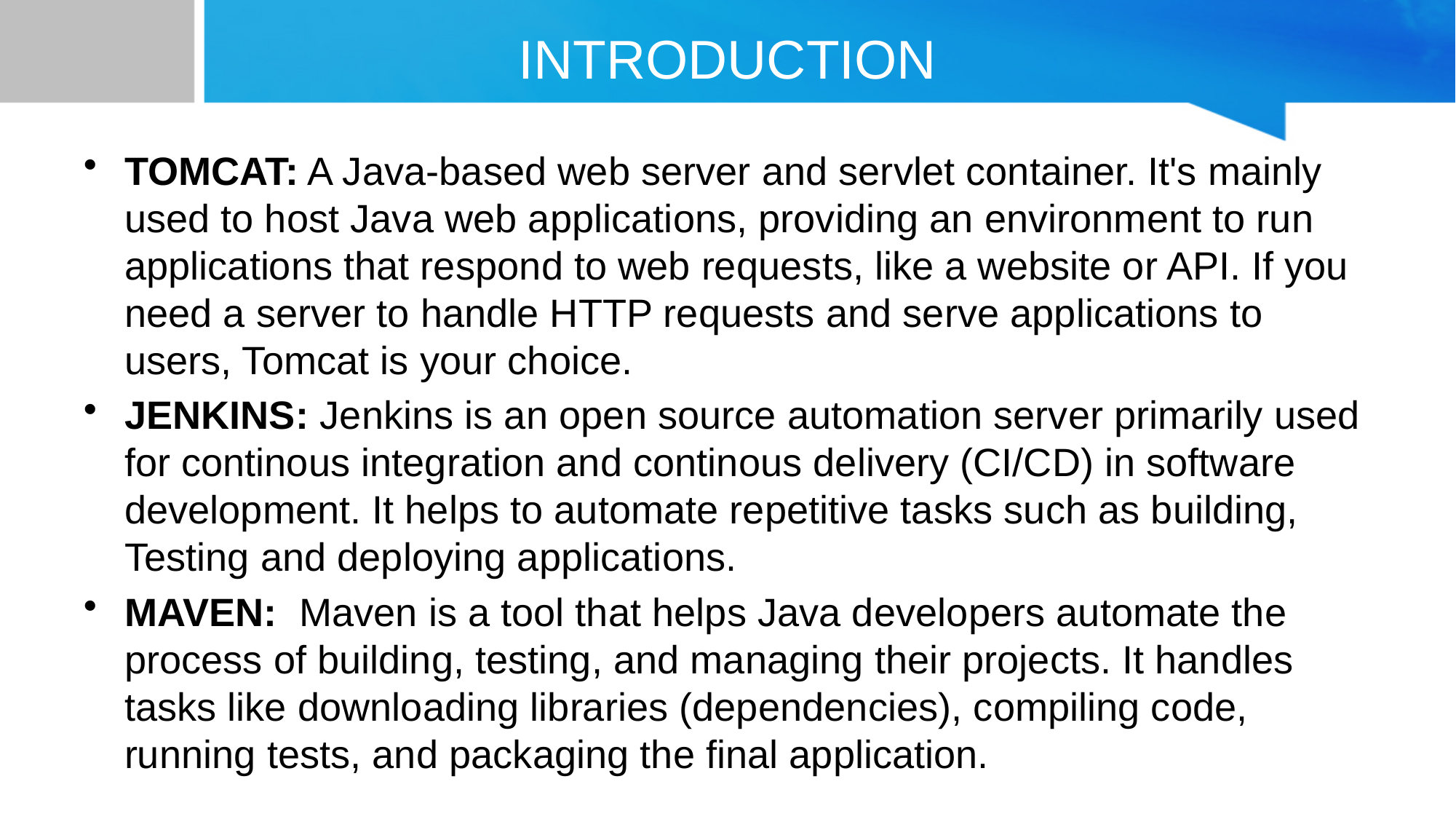

# INTRODUCTION
TOMCAT: A Java-based web server and servlet container. It's mainly used to host Java web applications, providing an environment to run applications that respond to web requests, like a website or API. If you need a server to handle HTTP requests and serve applications to users, Tomcat is your choice.
JENKINS: Jenkins is an open source automation server primarily used for continous integration and continous delivery (CI/CD) in software development. It helps to automate repetitive tasks such as building, Testing and deploying applications.
MAVEN:  Maven is a tool that helps Java developers automate the process of building, testing, and managing their projects. It handles tasks like downloading libraries (dependencies), compiling code, running tests, and packaging the final application.